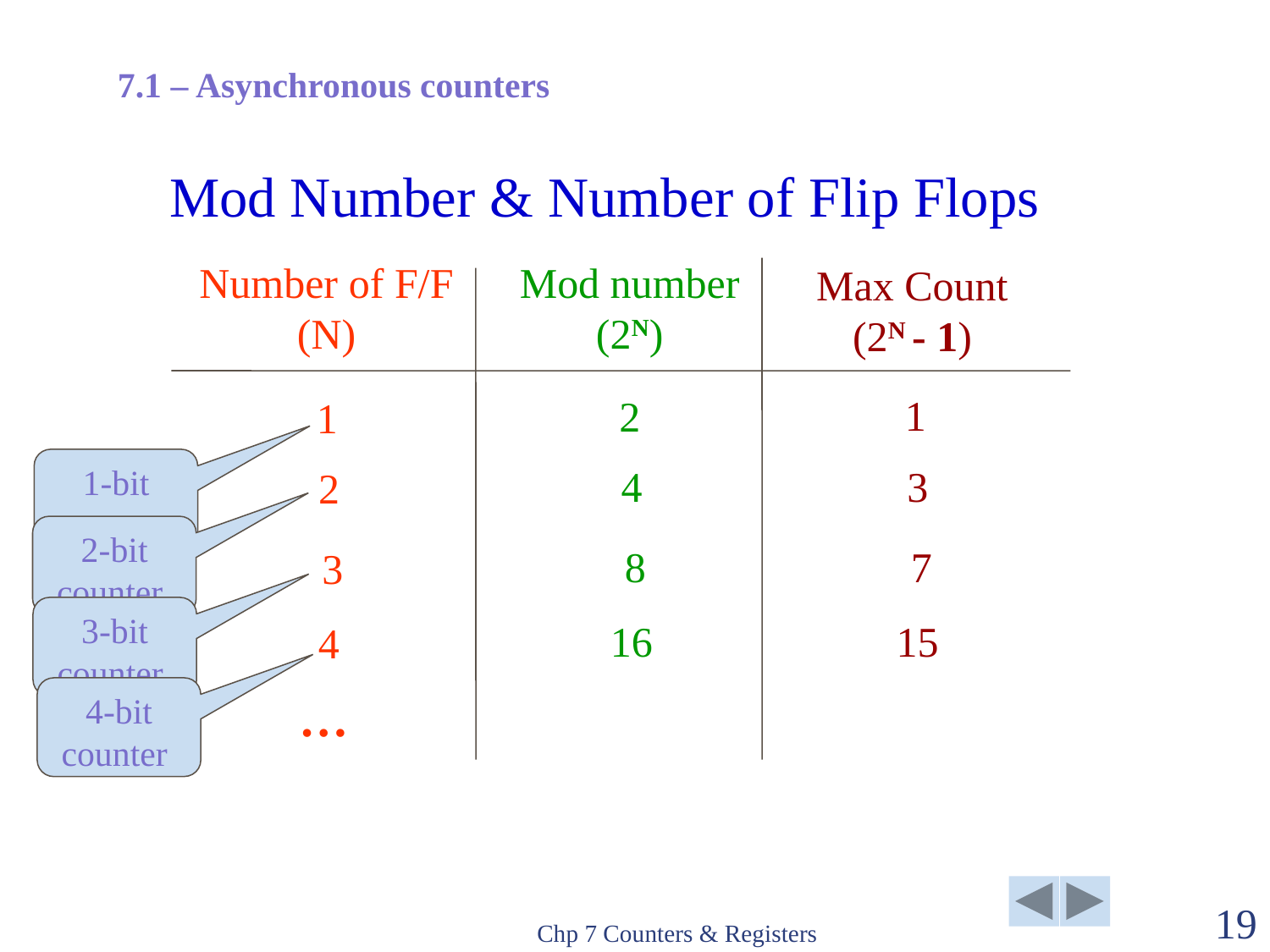

7.1 – Asynchronous counters
# Mod Number & Number of Flip Flops
Number of F/F (N)
Mod number (2N)
Max Count (2N - 1)

1
2
1
1-bit counter
3
4
2
2-bit counter
7
8
3
3-bit counter
15
16
4
4-bit counter
…

Chp 7 Counters & Registers
19